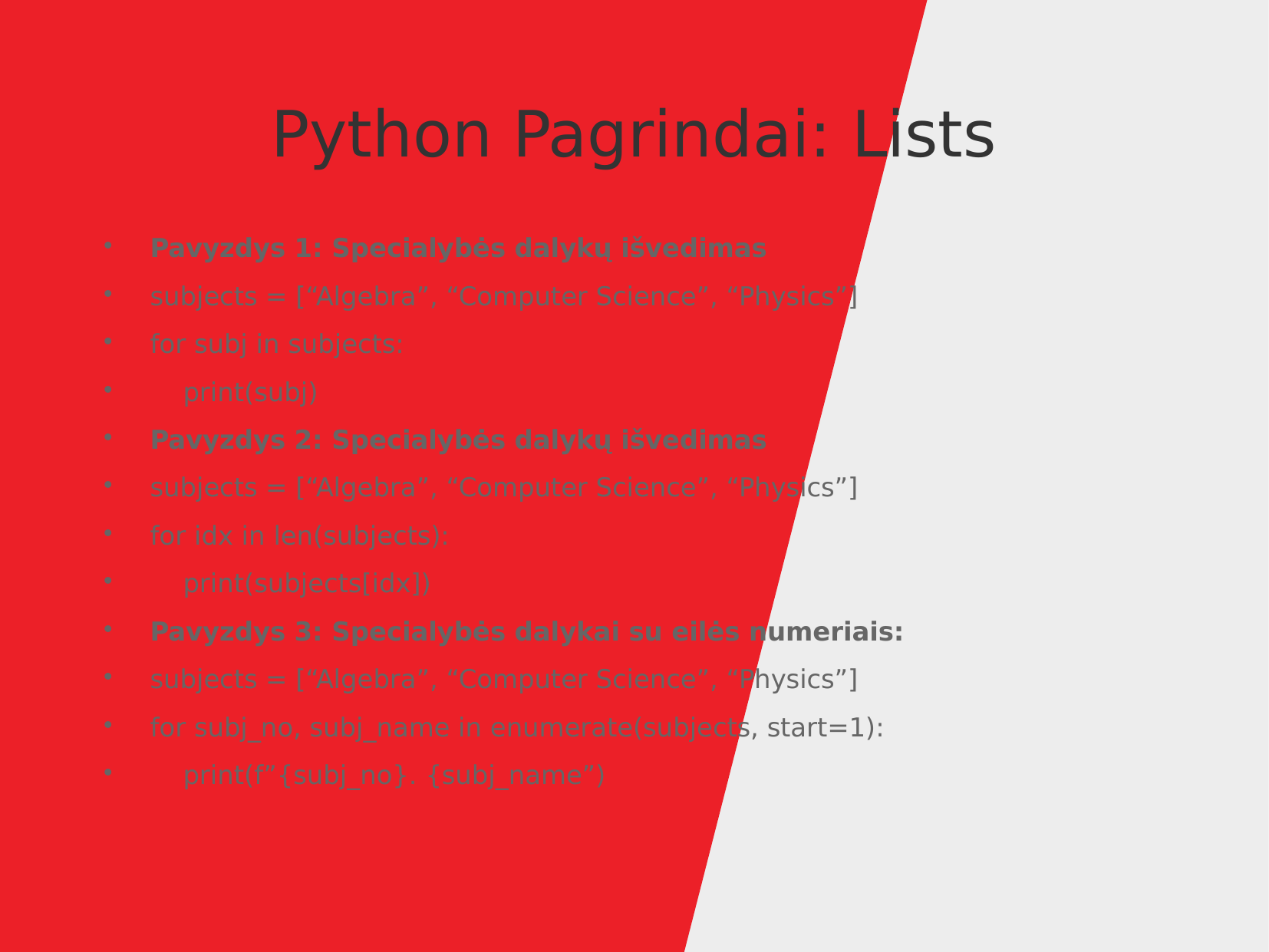

Python Pagrindai: Lists
Pavyzdys 1: Specialybės dalykų išvedimas
subjects = [“Algebra”, “Computer Science”, “Physics”]
for subj in subjects:
    print(subj)
Pavyzdys 2: Specialybės dalykų išvedimas
subjects = [“Algebra”, “Computer Science”, “Physics”]
for idx in len(subjects):
    print(subjects[idx])
Pavyzdys 3: Specialybės dalykai su eilės numeriais:
subjects = [“Algebra”, “Computer Science”, “Physics”]
for subj_no, subj_name in enumerate(subjects, start=1):
    print(f”{subj_no}. {subj_name”)